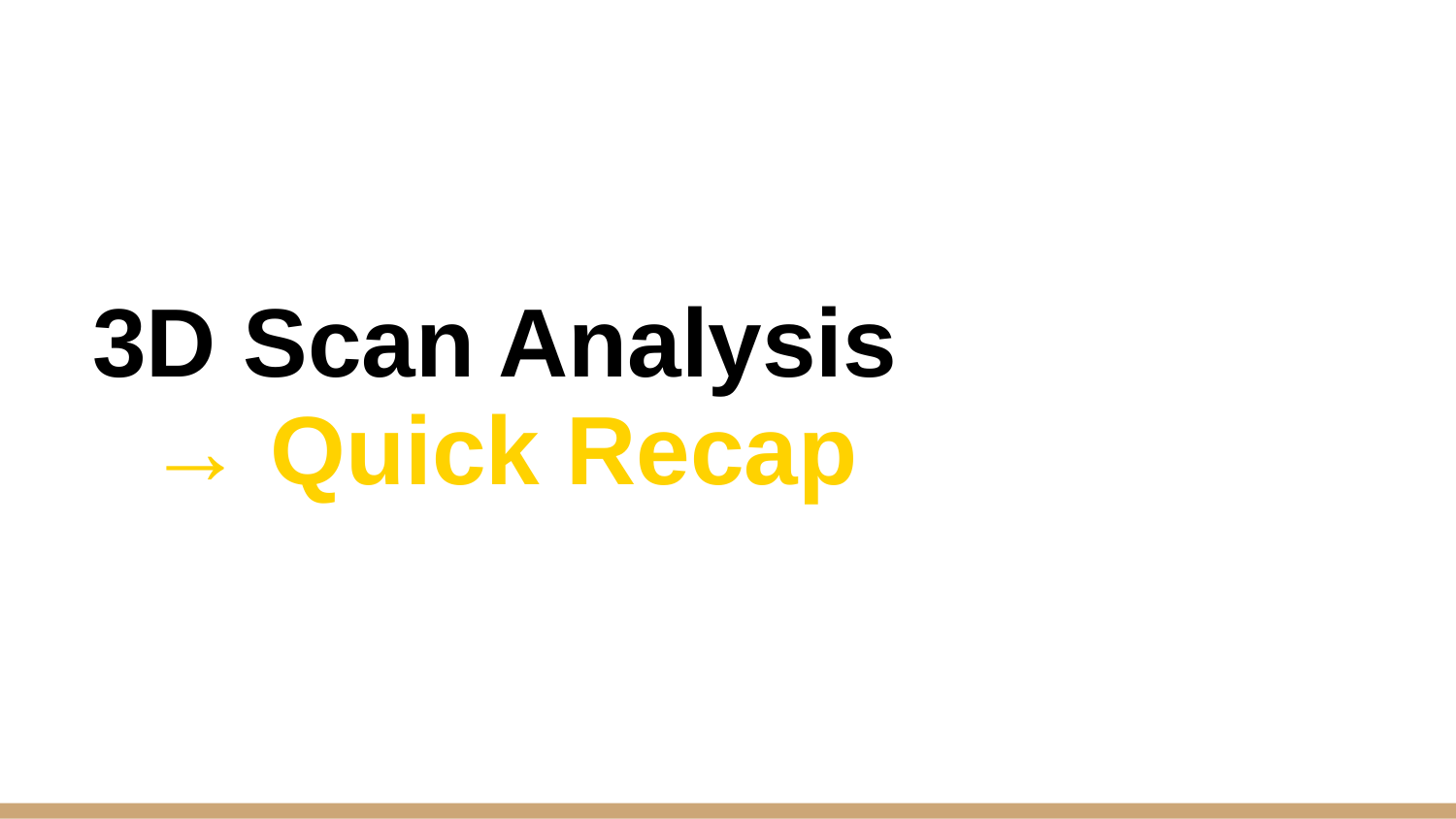

# 3D Scan Analysis
  → Quick Recap